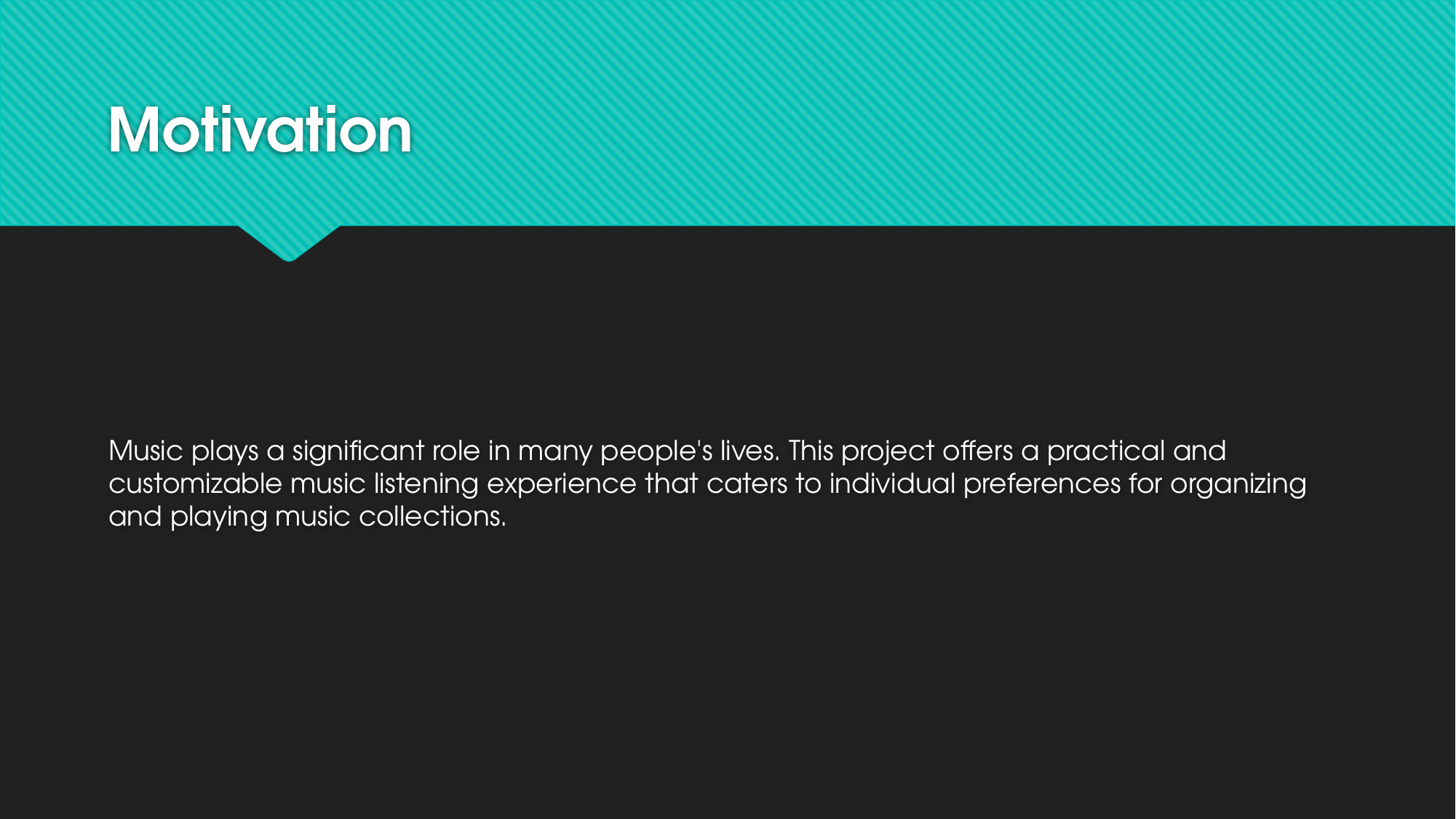

# Motivation
Music plays a significant role in many people's lives. This project offers a practical and customizable music listening experience that caters to individual preferences for organizing and playing music collections.